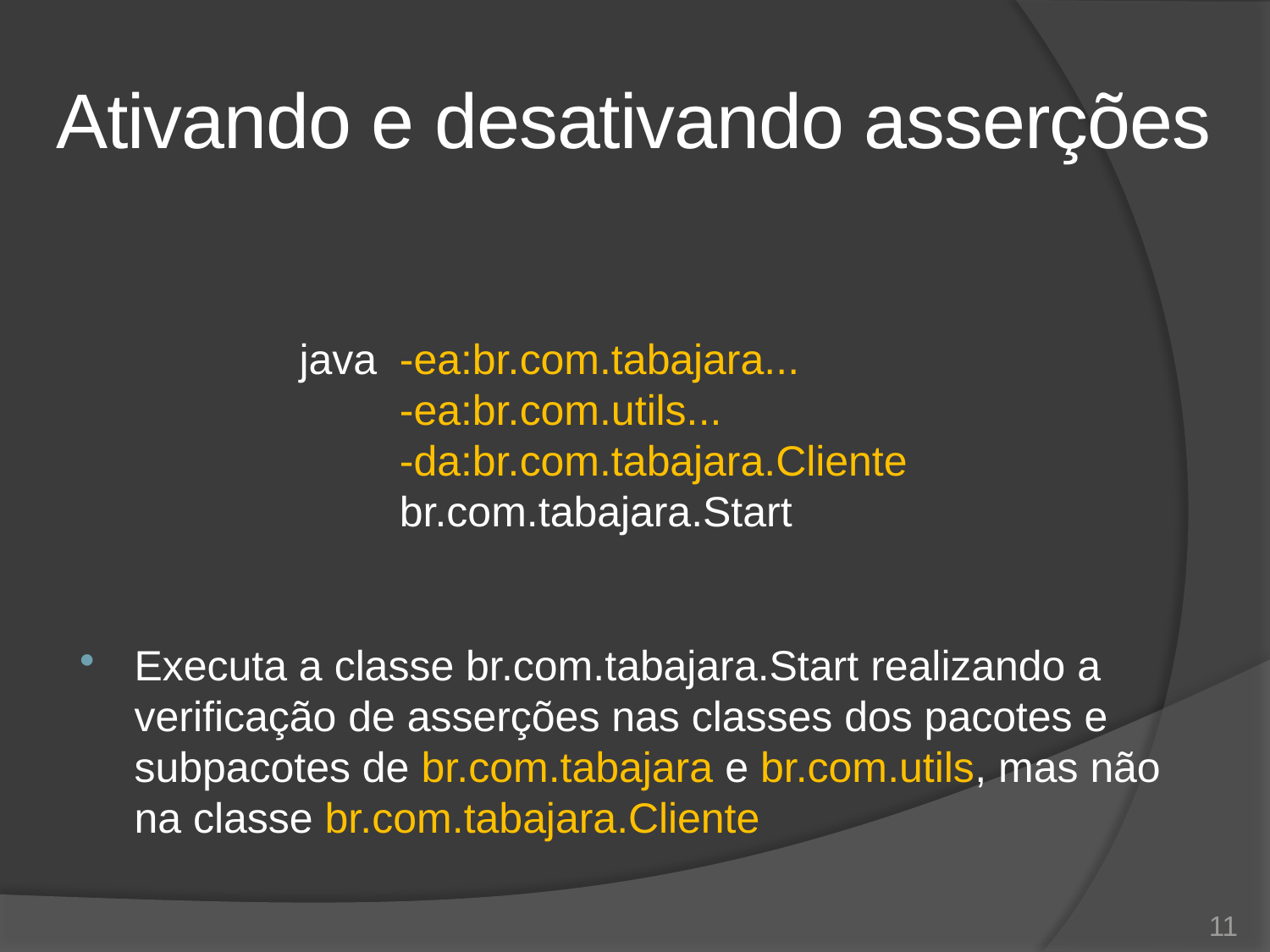

# Ativando e desativando asserções

java	-ea:br.com.tabajara...
-ea:br.com.utils...
-da:br.com.tabajara.Cliente
br.com.tabajara.Start
Executa a classe br.com.tabajara.Start realizando a verificação de asserções nas classes dos pacotes e subpacotes de br.com.tabajara e br.com.utils, mas não na classe br.com.tabajara.Cliente
11